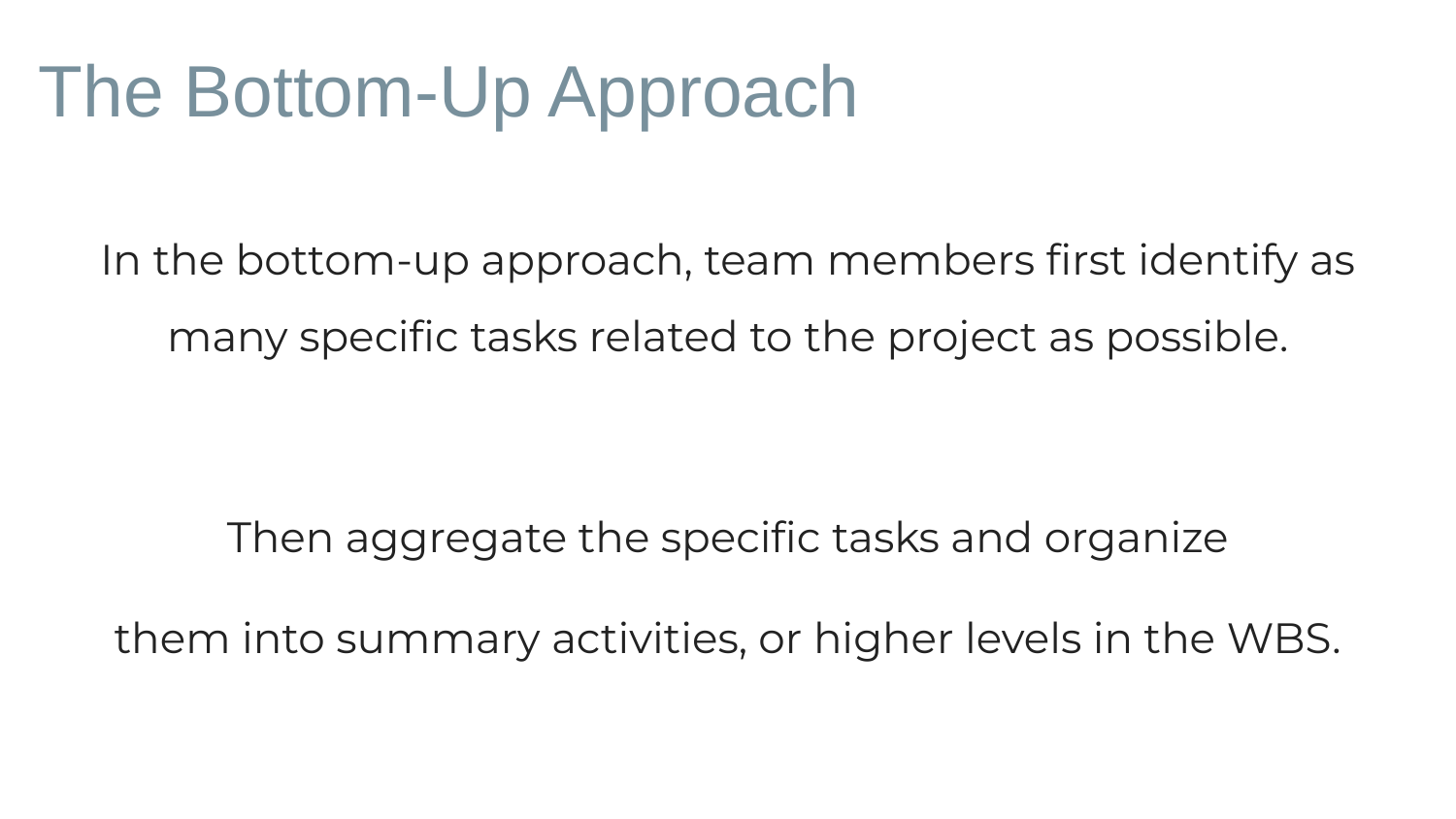

# The Bottom-Up Approach
In the bottom-up approach, team members first identify as many specific tasks related to the project as possible.

Then aggregate the specific tasks and organize
them into summary activities, or higher levels in the WBS.